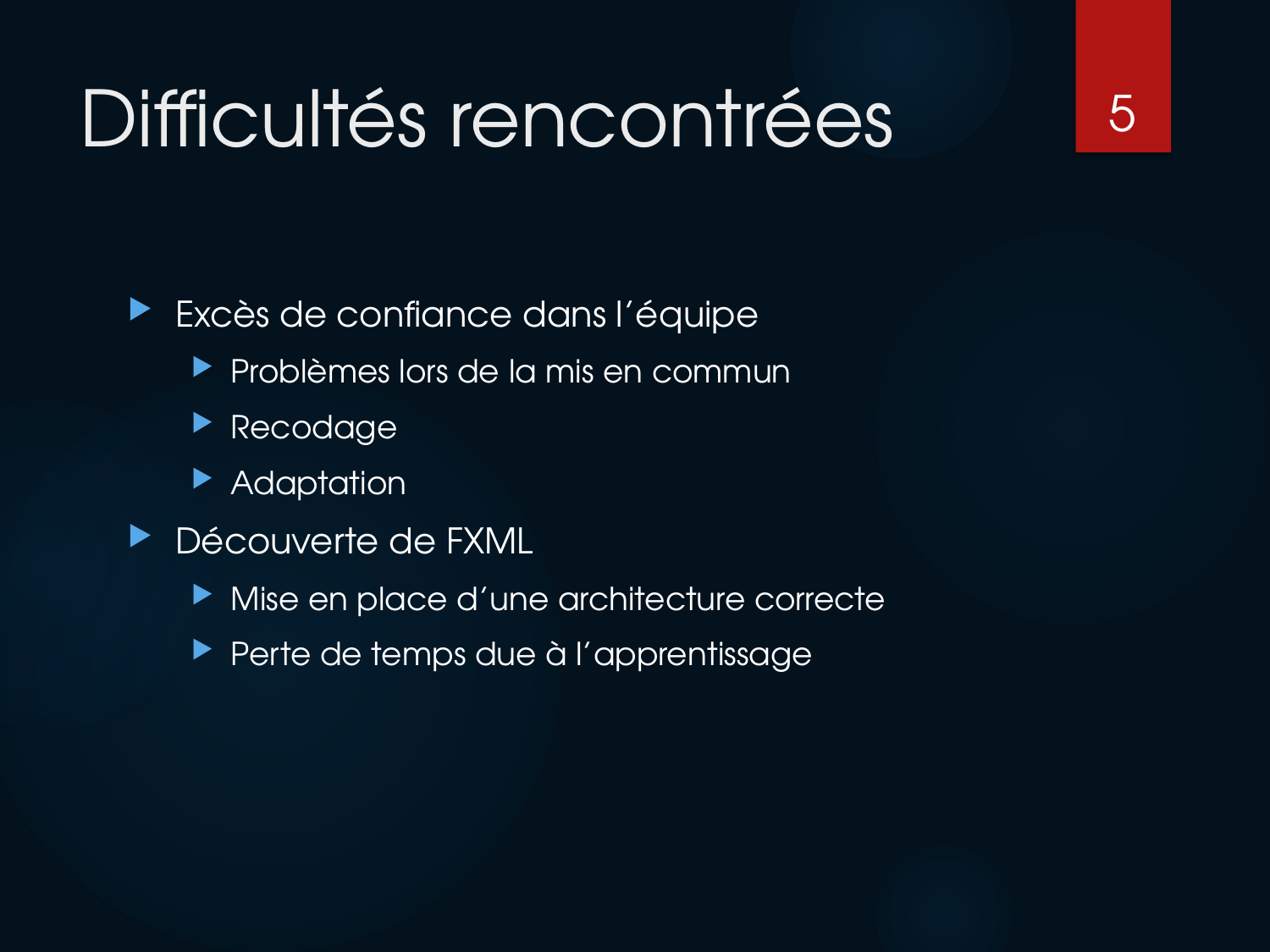

5
# Difficultés rencontrées
Excès de confiance dans l’équipe
Problèmes lors de la mis en commun
Recodage
Adaptation
Découverte de FXML
Mise en place d’une architecture correcte
Perte de temps due à l’apprentissage